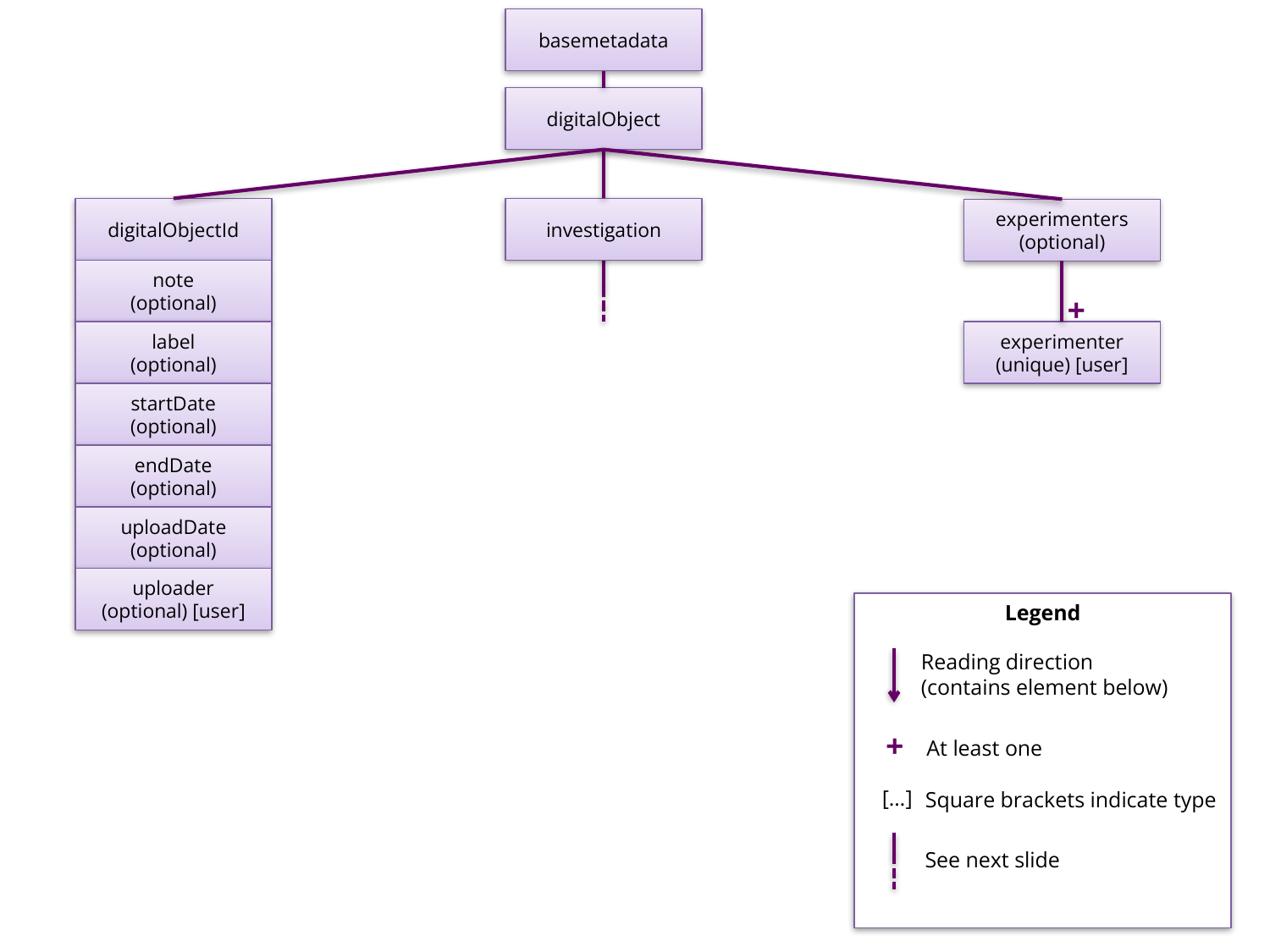

basemetadata
digitalObject
digitalObjectId
investigation
experimenters
(optional)
note
(optional)
+
label
(optional)
experimenter
(unique) [user]
startDate
(optional)
endDate
(optional)
uploadDate
(optional)
uploader
(optional) [user]
Legend

Reading direction
(contains element below)
+
At least one
[…]
Square brackets indicate type
See next slide